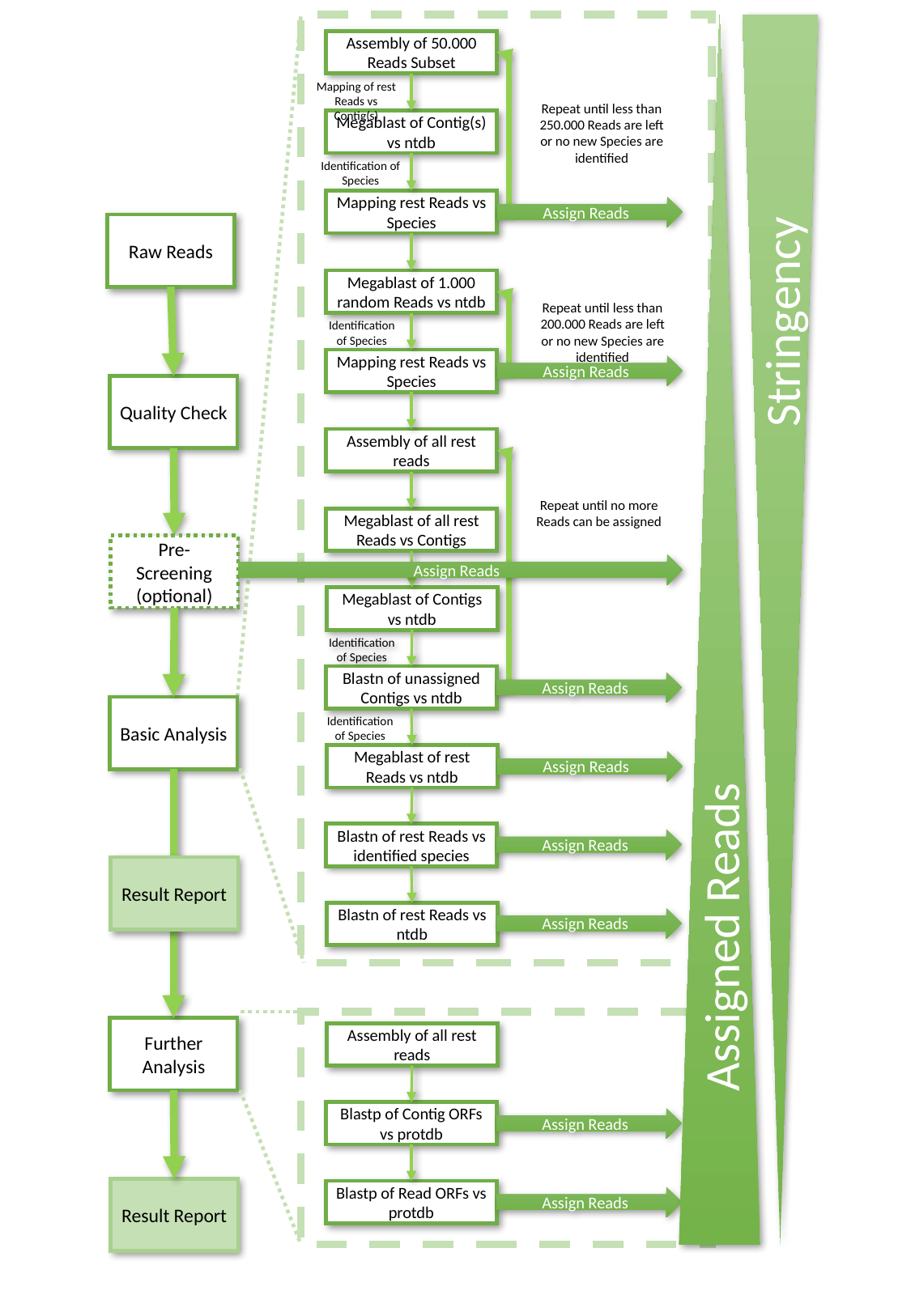

Assigned Reads
Stringency
Assembly of 50.000 Reads Subset
Mapping of rest Reads vs Contig(s)
Repeat until less than 250.000 Reads are left or no new Species are identified
Megablast of Contig(s) vs ntdb
Identification of Species
Mapping rest Reads vs Species
Assign Reads
Raw Reads
Megablast of 1.000 random Reads vs ntdb
Repeat until less than 200.000 Reads are left or no new Species are identified
Identification of Species
Mapping rest Reads vs Species
Assign Reads
Quality Check
Assembly of all rest reads
Repeat until no more Reads can be assigned
Megablast of all rest Reads vs Contigs
Pre-Screening (optional)
Assign Reads
Megablast of Contigs vs ntdb
Identification of Species
Blastn of unassigned Contigs vs ntdb
Assign Reads
Basic Analysis
Identification of Species
Megablast of rest Reads vs ntdb
Assign Reads
Blastn of rest Reads vs identified species
Assign Reads
Result Report
Blastn of rest Reads vs ntdb
Assign Reads

Further Analysis
Assembly of all rest reads
Blastp of Contig ORFs vs protdb
Assign Reads
Result Report
Blastp of Read ORFs vs protdb
Assign Reads